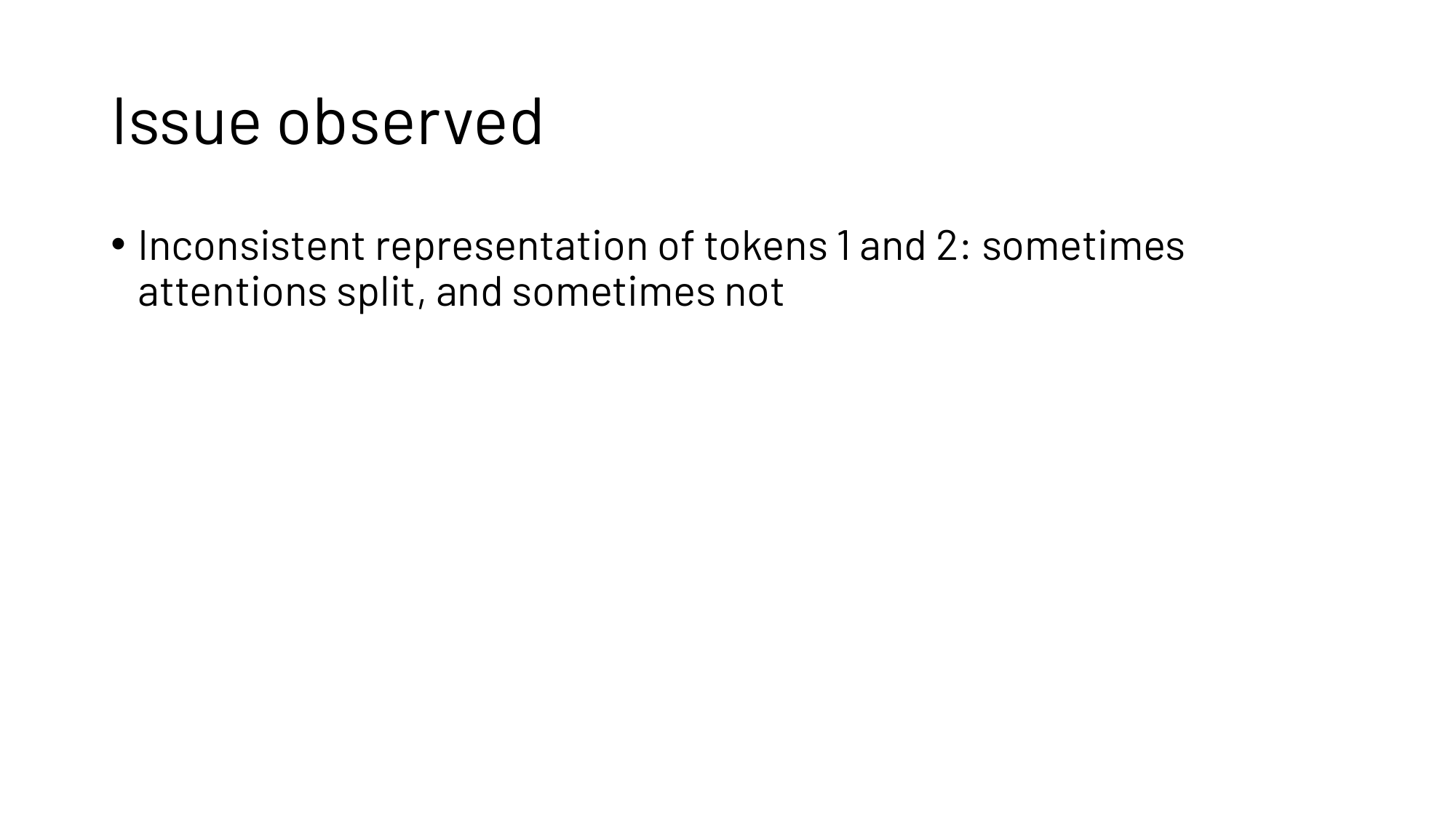

# Issue observed
Inconsistent representation of tokens 1 and 2: sometimes attentions split, and sometimes not